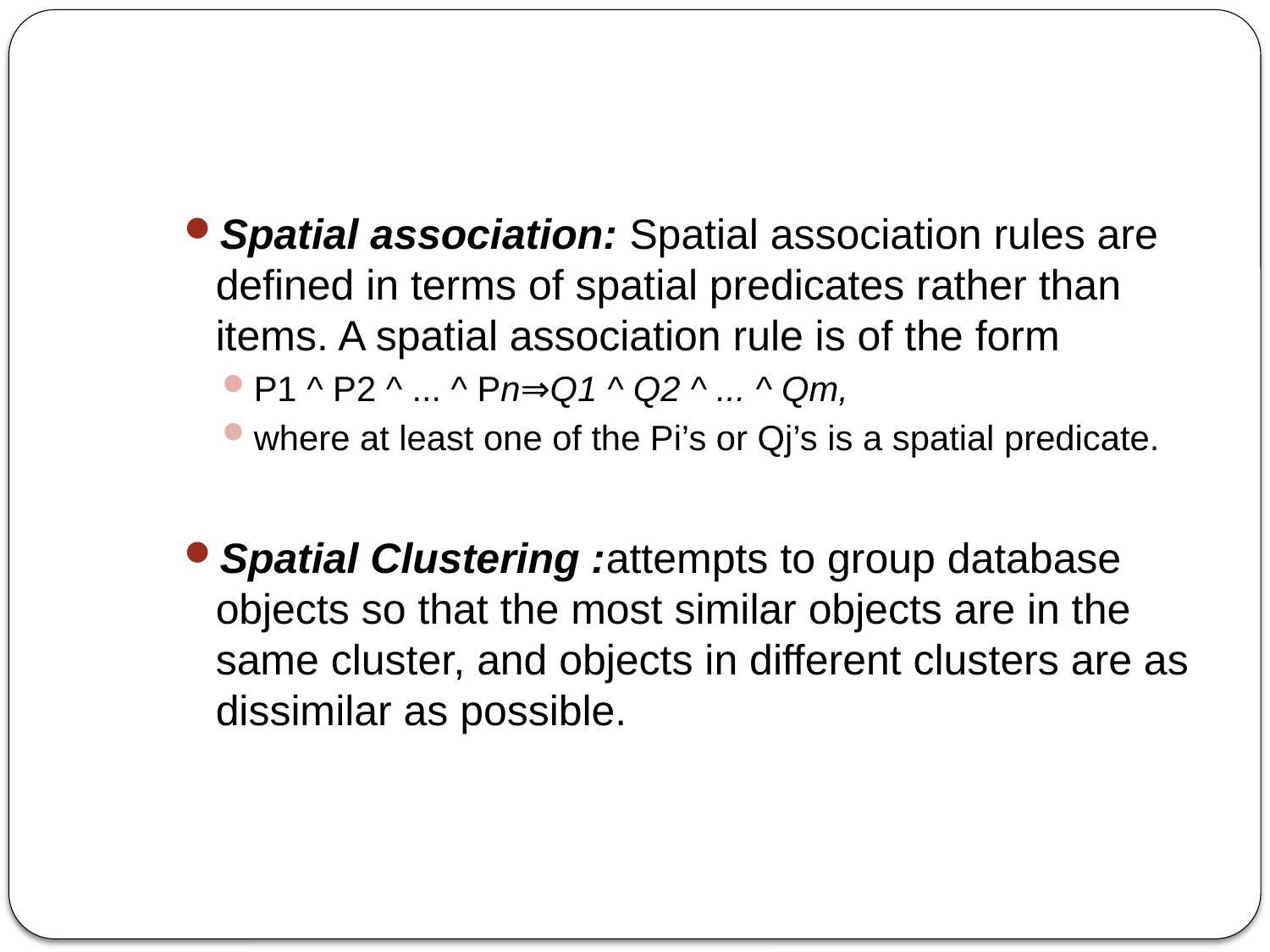

#
Spatial association: Spatial association rules are defined in terms of spatial predicates rather than items. A spatial association rule is of the form
P1 ^ P2 ^ ... ^ Pn⇒Q1 ^ Q2 ^ ... ^ Qm,
where at least one of the Pi’s or Qj’s is a spatial predicate.

Spatial Clustering :attempts to group database objects so that the most similar objects are in the same cluster, and objects in different clusters are as dissimilar as possible.